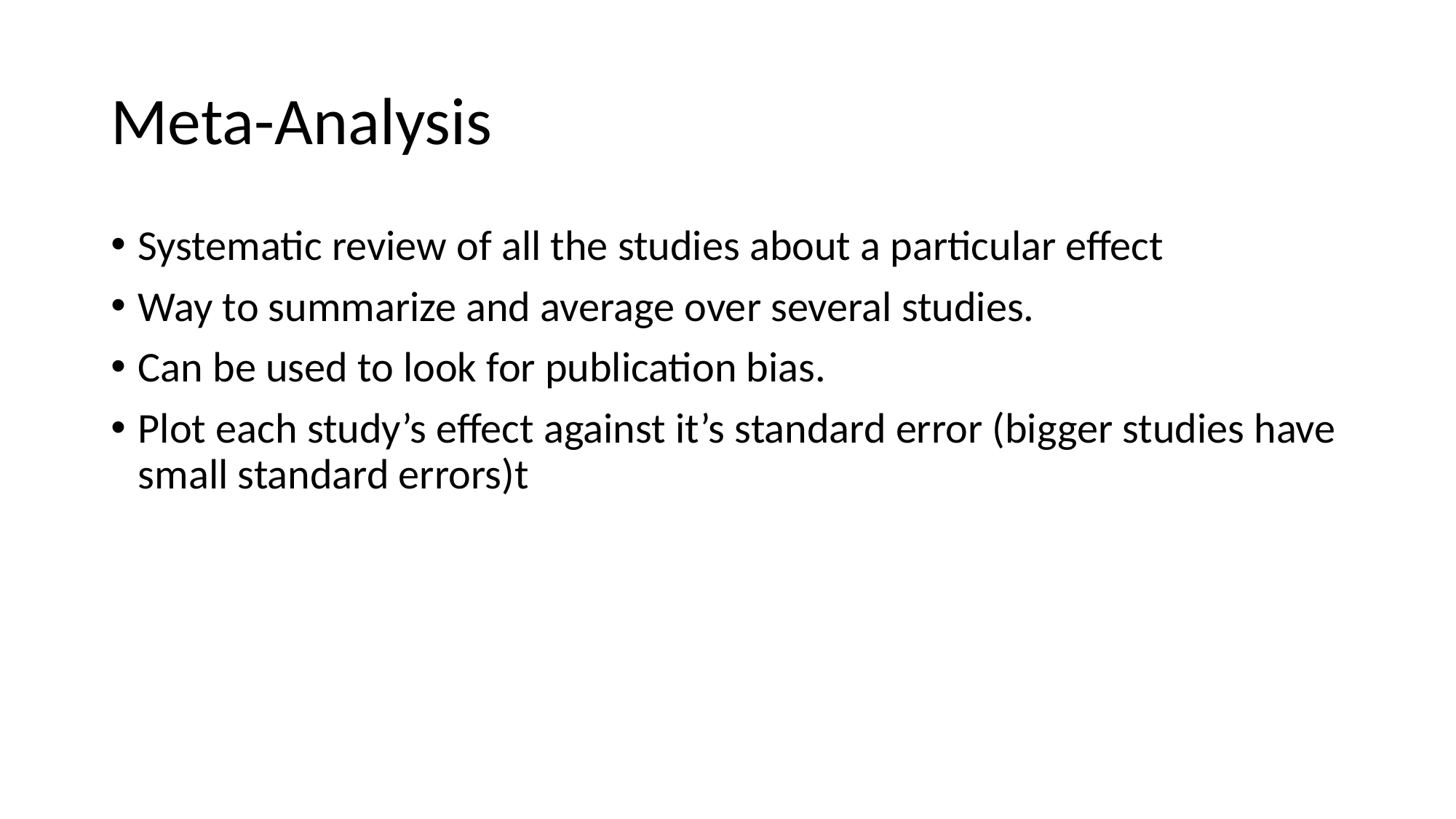

# Meta-Analysis
Systematic review of all the studies about a particular effect
Way to summarize and average over several studies.
Can be used to look for publication bias.
Plot each study’s effect against it’s standard error (bigger studies have small standard errors)t